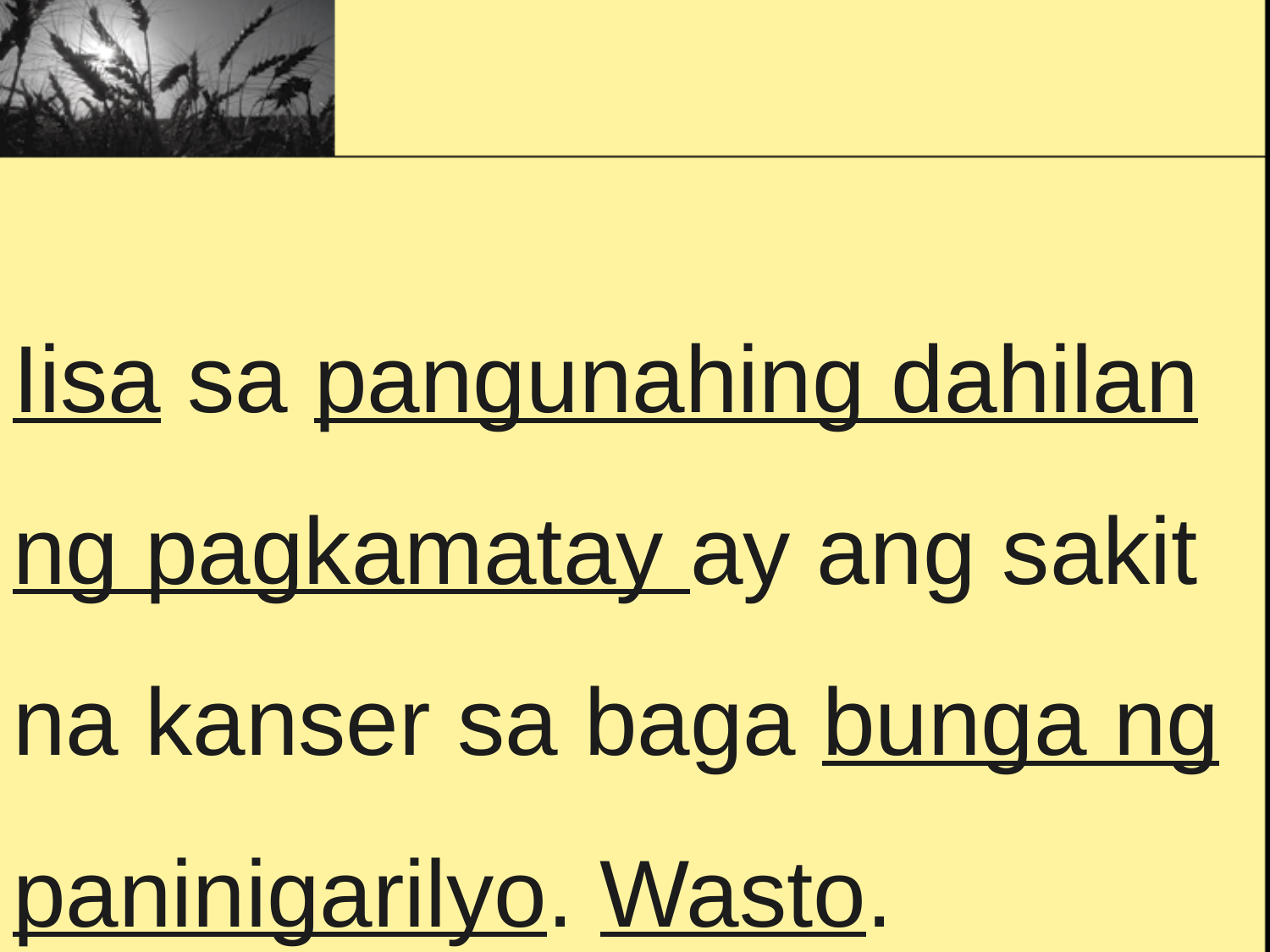

Iisa sa pangunahing dahilan ng pagkamatay ay ang sakit na kanser sa baga bunga ng paninigarilyo. Wasto.